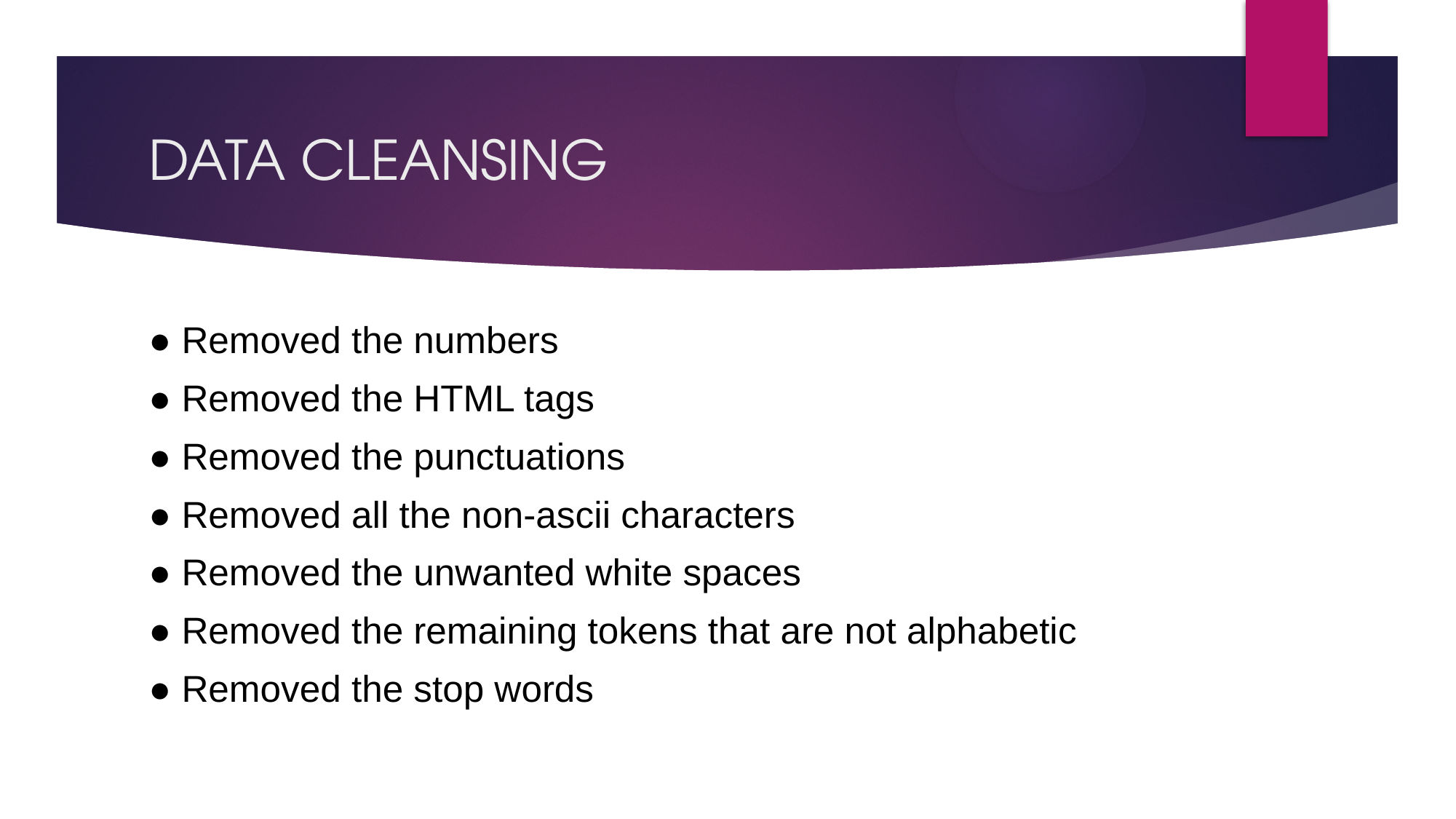

# DATA CLEANSING
● Removed the numbers
● Removed the HTML tags
● Removed the punctuations
● Removed all the non-ascii characters
● Removed the unwanted white spaces
● Removed the remaining tokens that are not alphabetic
● Removed the stop words